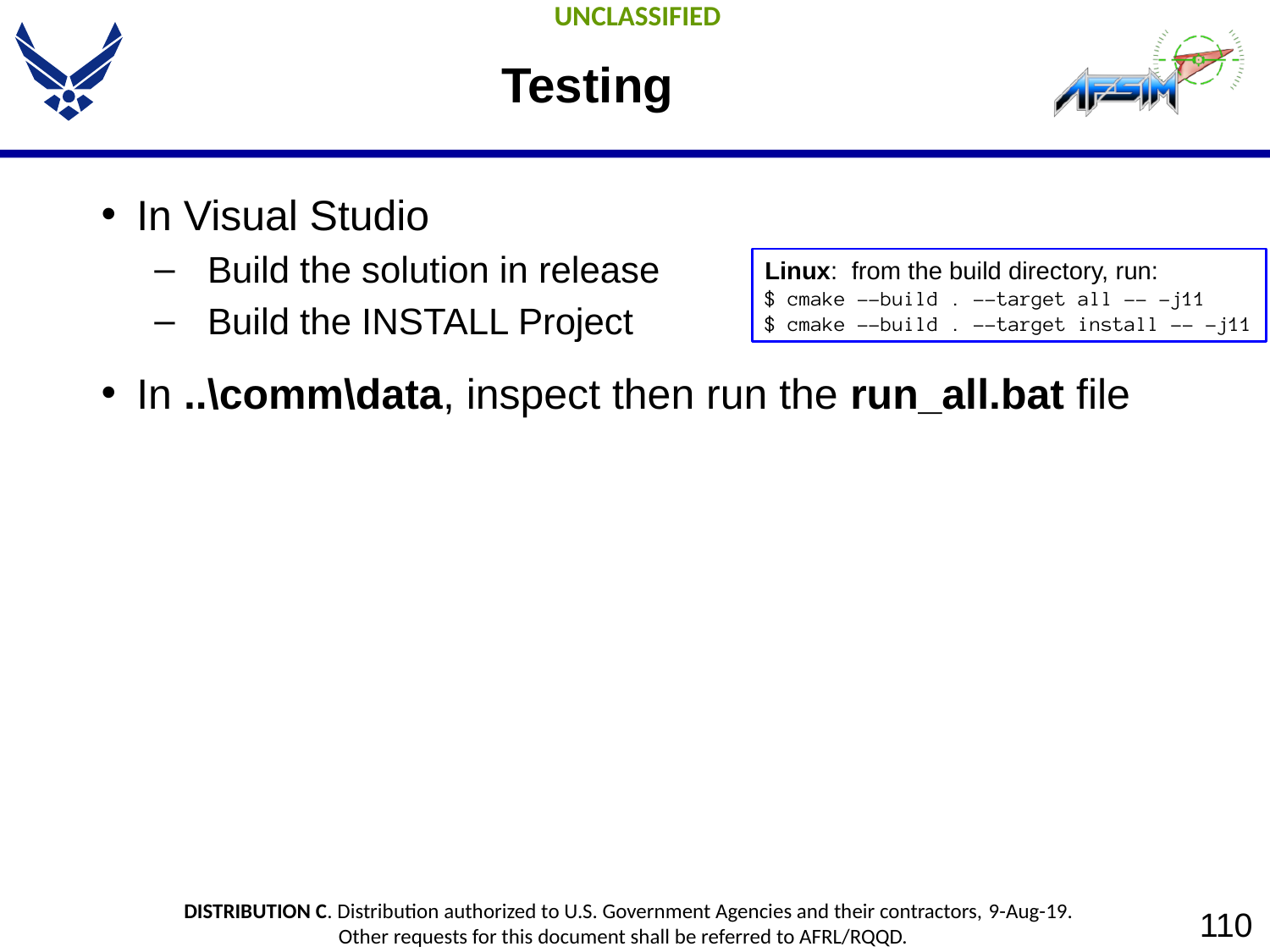

# Testing
In Visual Studio
Build the solution in release
Build the INSTALL Project
In ..\comm\data, inspect then run the run_all.bat file

Linux:  from the build directory, run:
$ cmake --build . --target all -- -j11
$ cmake --build . --target install -- -j11